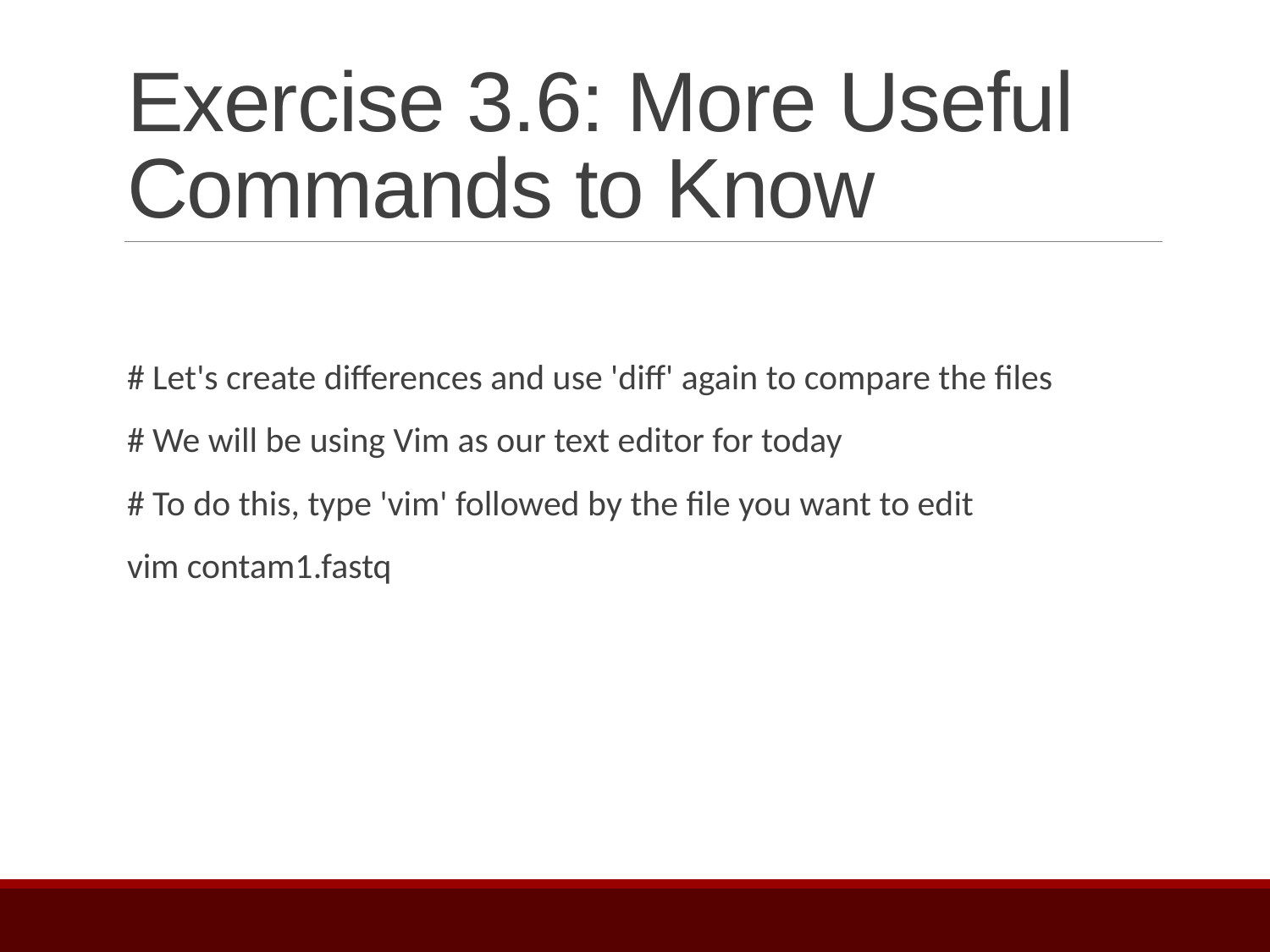

# Exercise 3.6: More Useful Commands to Know
# Let's create differences and use 'diff' again to compare the files
# We will be using Vim as our text editor for today
# To do this, type 'vim' followed by the file you want to edit
vim contam1.fastq